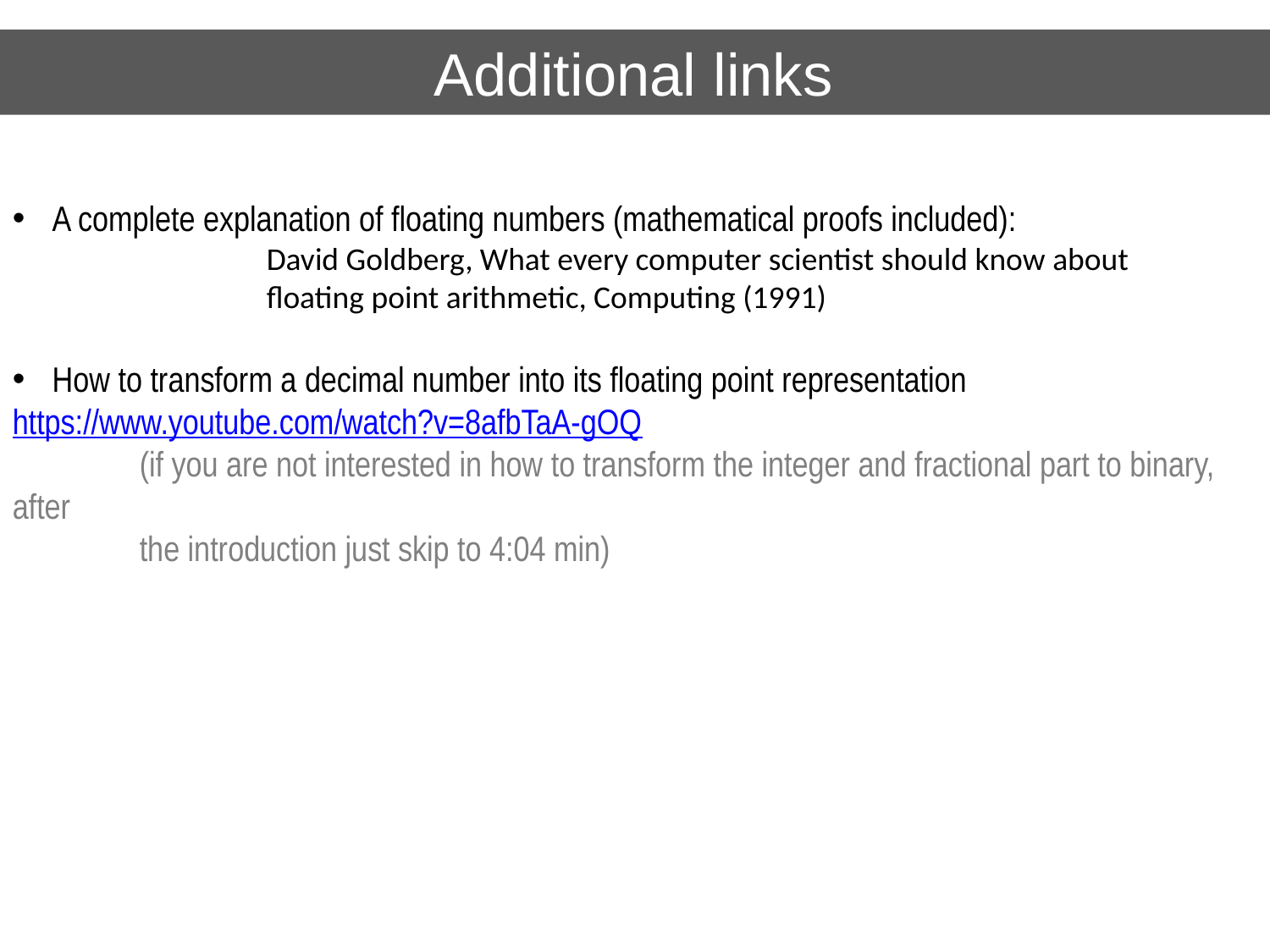

# Additional links
A complete explanation of floating numbers (mathematical proofs included):
		David Goldberg, What every computer scientist should know about
		floating point arithmetic, Computing (1991)

How to transform a decimal number into its floating point representation
	https://www.youtube.com/watch?v=8afbTaA-gOQ
	(if you are not interested in how to transform the integer and fractional part to binary, after
	the introduction just skip to 4:04 min)